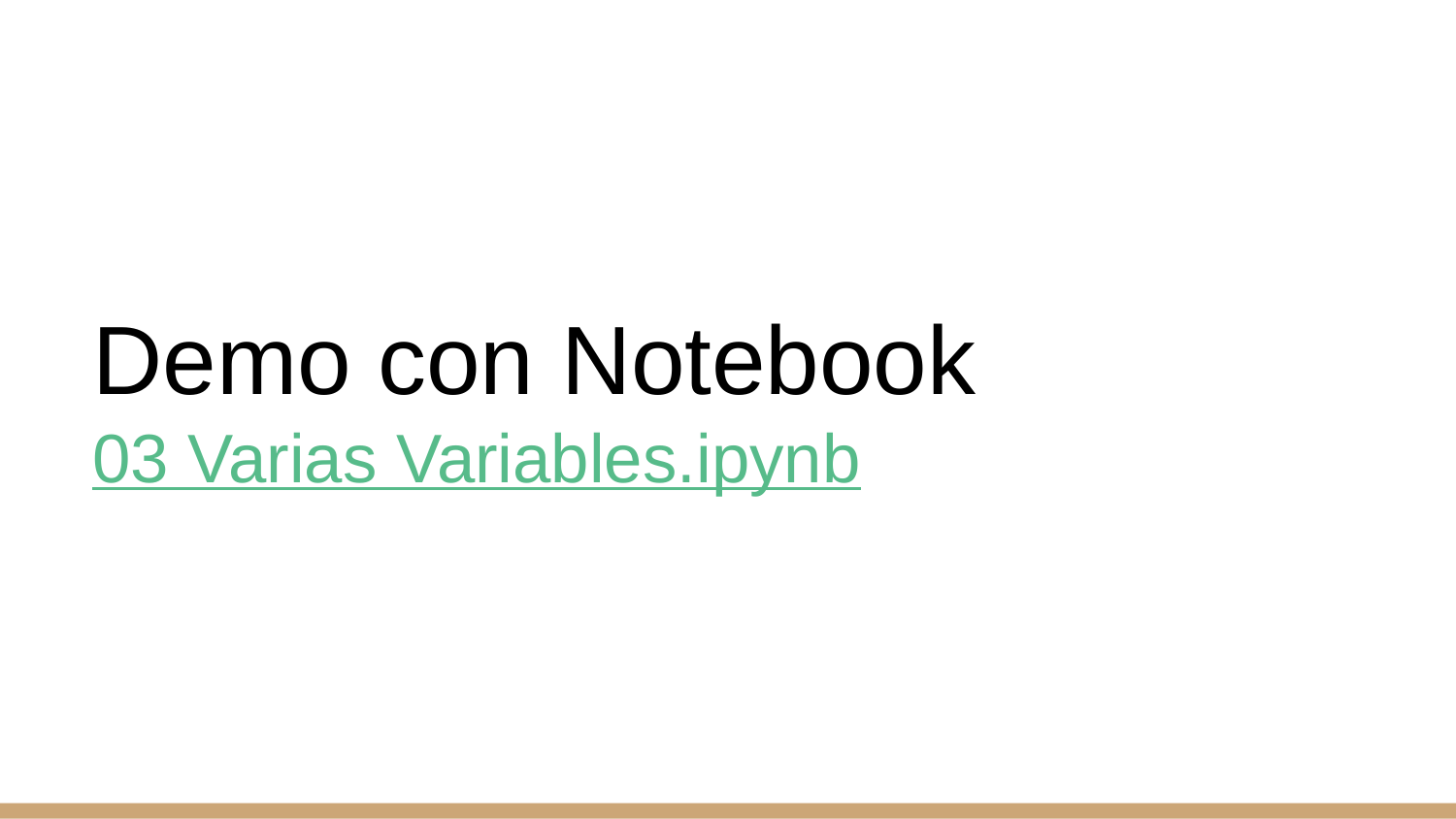

# Demo con Notebook
03 Varias Variables.ipynb